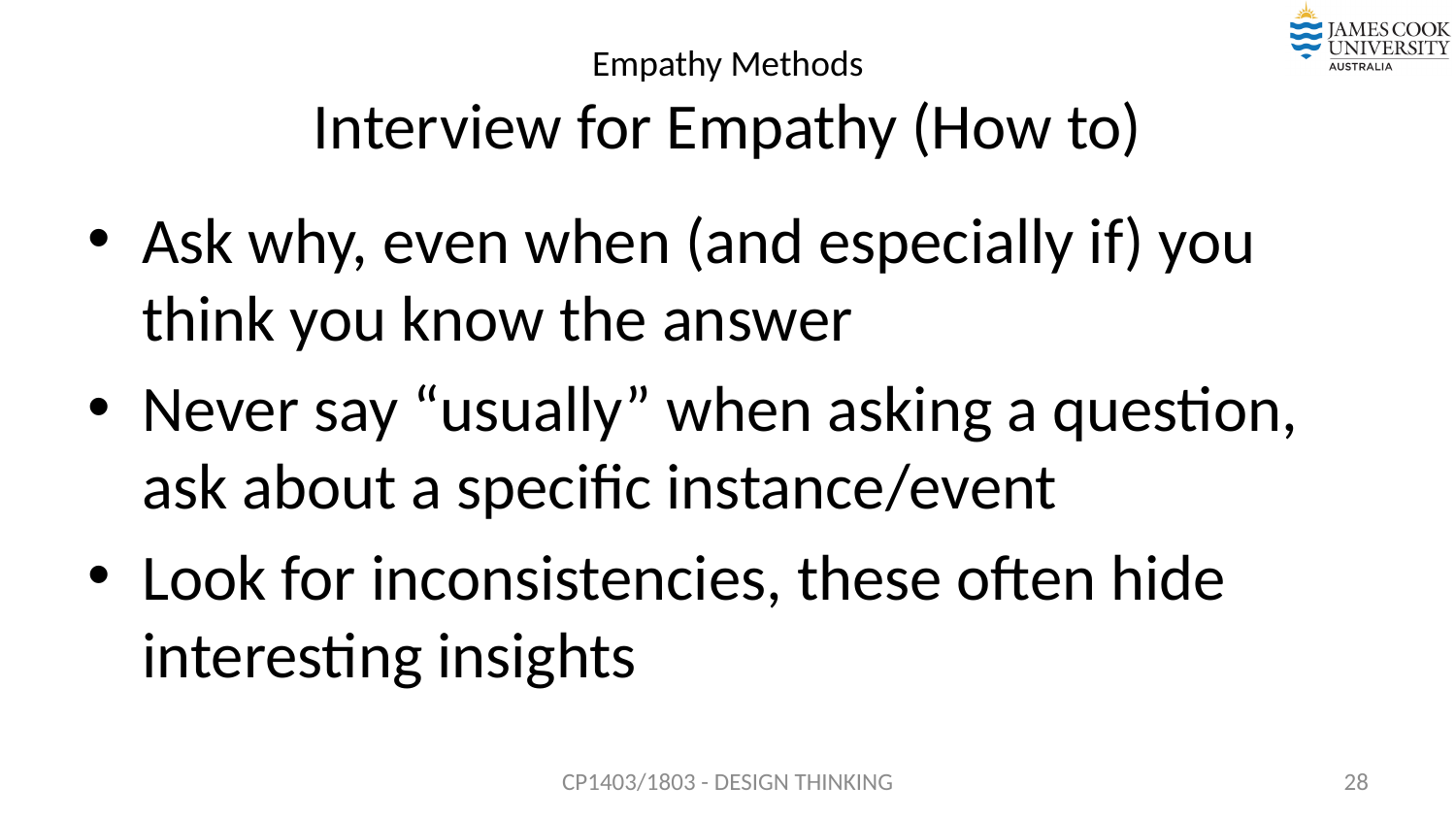

# Empathy Methods Interview for Empathy (How to)
Ask why, even when (and especially if) you think you know the answer
Never say “usually” when asking a question, ask about a specific instance/event
Look for inconsistencies, these often hide interesting insights

CP1403/1803 - DESIGN THINKING
28